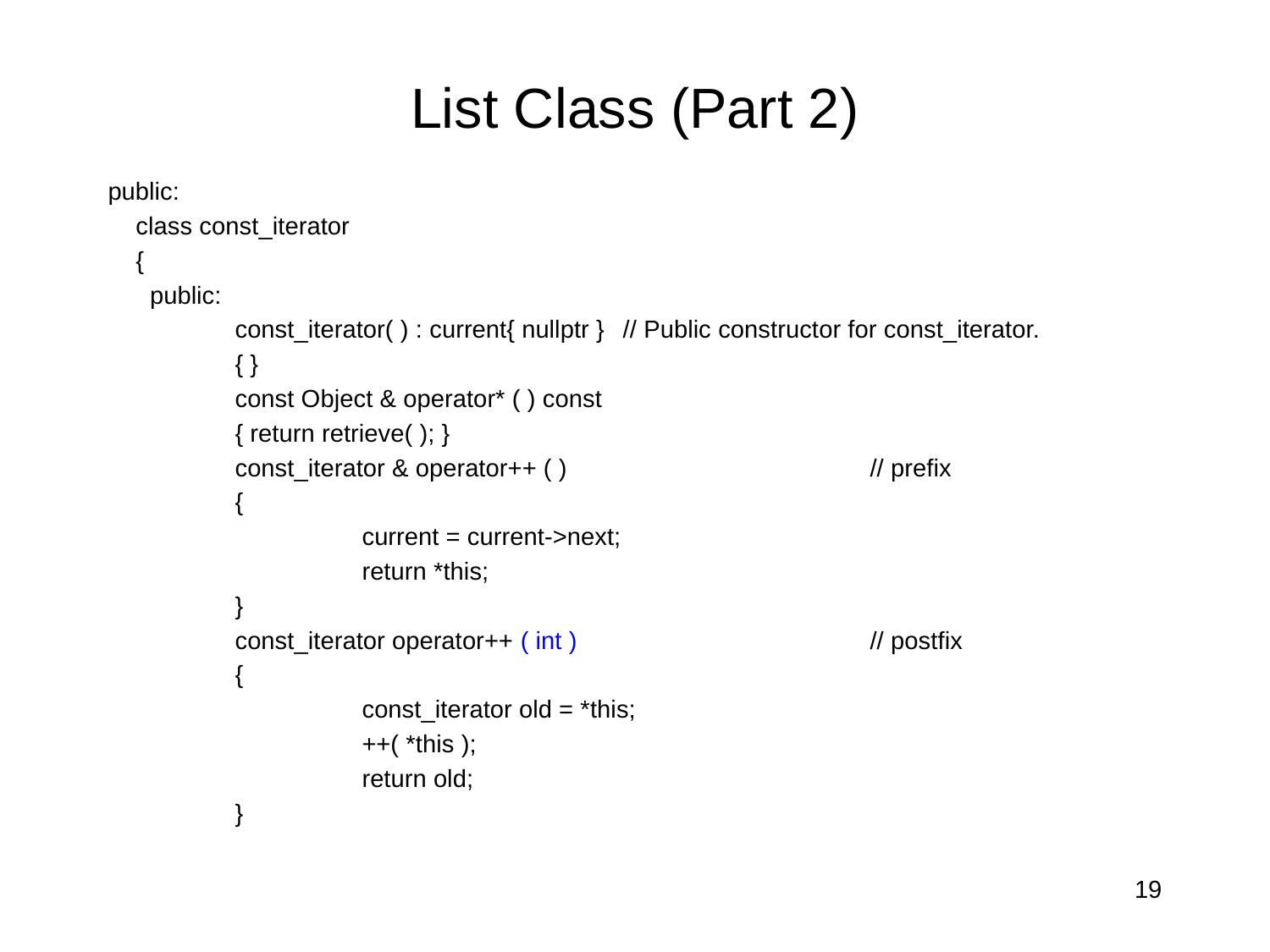

# List Class (Part 2)
public:
    class const_iterator
    {
      public:
	const_iterator( ) : current{ nullptr }	 // Public constructor for const_iterator.
          	{ }
	const Object & operator* ( ) const
          	{ return retrieve( ); }
       	const_iterator & operator++ ( )			// prefix
        	{
            		current = current->next;
            		return *this;
        	}
        	const_iterator operator++ ( int )			// postfix
        	{
            		const_iterator old = *this;
            		++( *this );
            		return old;
        	}

19